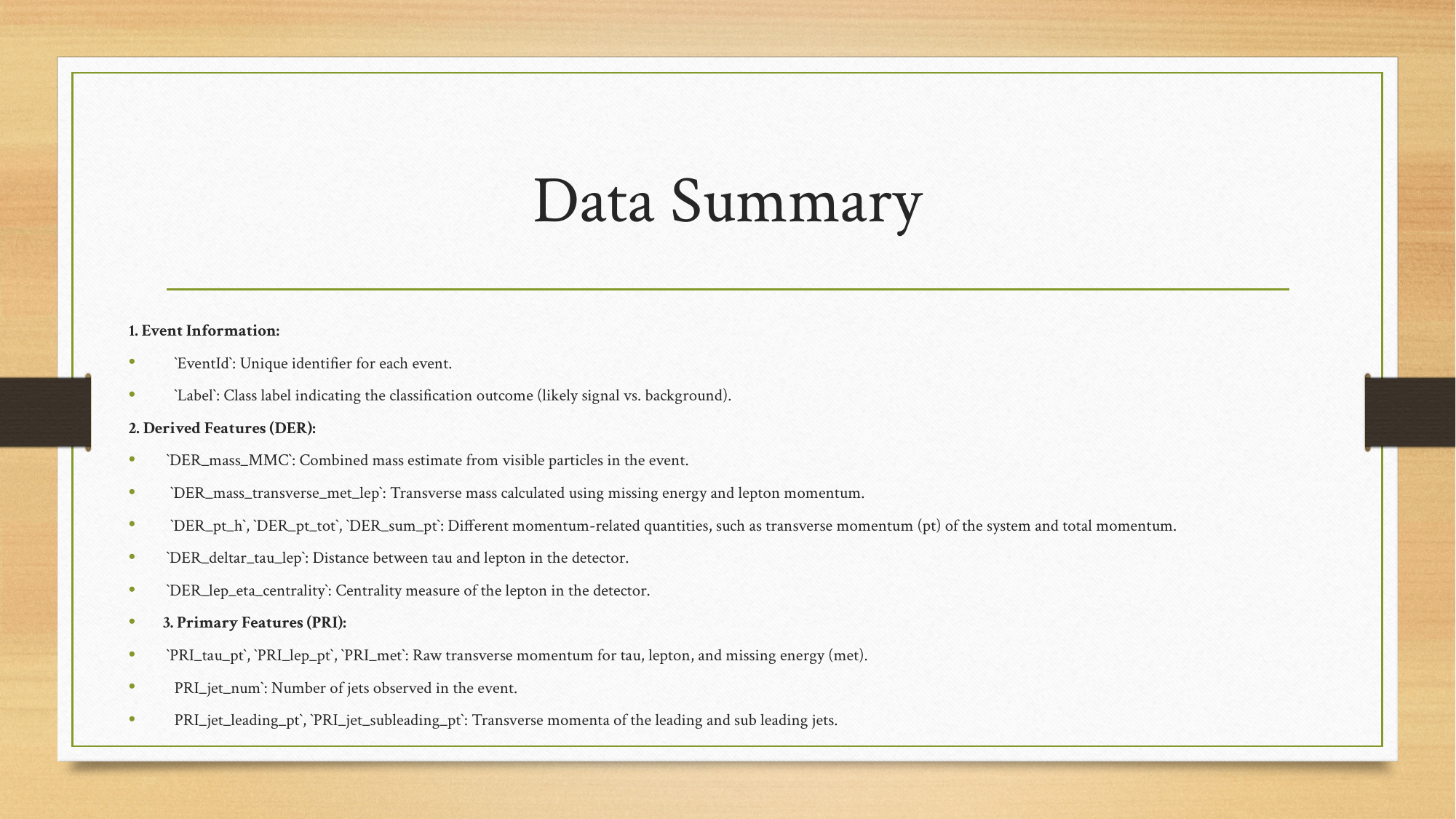

# Data Summary

1. Event Information:
   `EventId`: Unique identifier for each event.
   `Label`: Class label indicating the classification outcome (likely signal vs. background).
2. Derived Features (DER):
 `DER_mass_MMC`: Combined mass estimate from visible particles in the event.
  `DER_mass_transverse_met_lep`: Transverse mass calculated using missing energy and lepton momentum.
  `DER_pt_h`, `DER_pt_tot`, `DER_sum_pt`: Different momentum-related quantities, such as transverse momentum (pt) of the system and total momentum.
 `DER_deltar_tau_lep`: Distance between tau and lepton in the detector.
 `DER_lep_eta_centrality`: Centrality measure of the lepton in the detector.
3. Primary Features (PRI):
 `PRI_tau_pt`, `PRI_lep_pt`, `PRI_met`: Raw transverse momentum for tau, lepton, and missing energy (met).
   PRI_jet_num`: Number of jets observed in the event.
   PRI_jet_leading_pt`, `PRI_jet_subleading_pt`: Transverse momenta of the leading and sub leading jets.